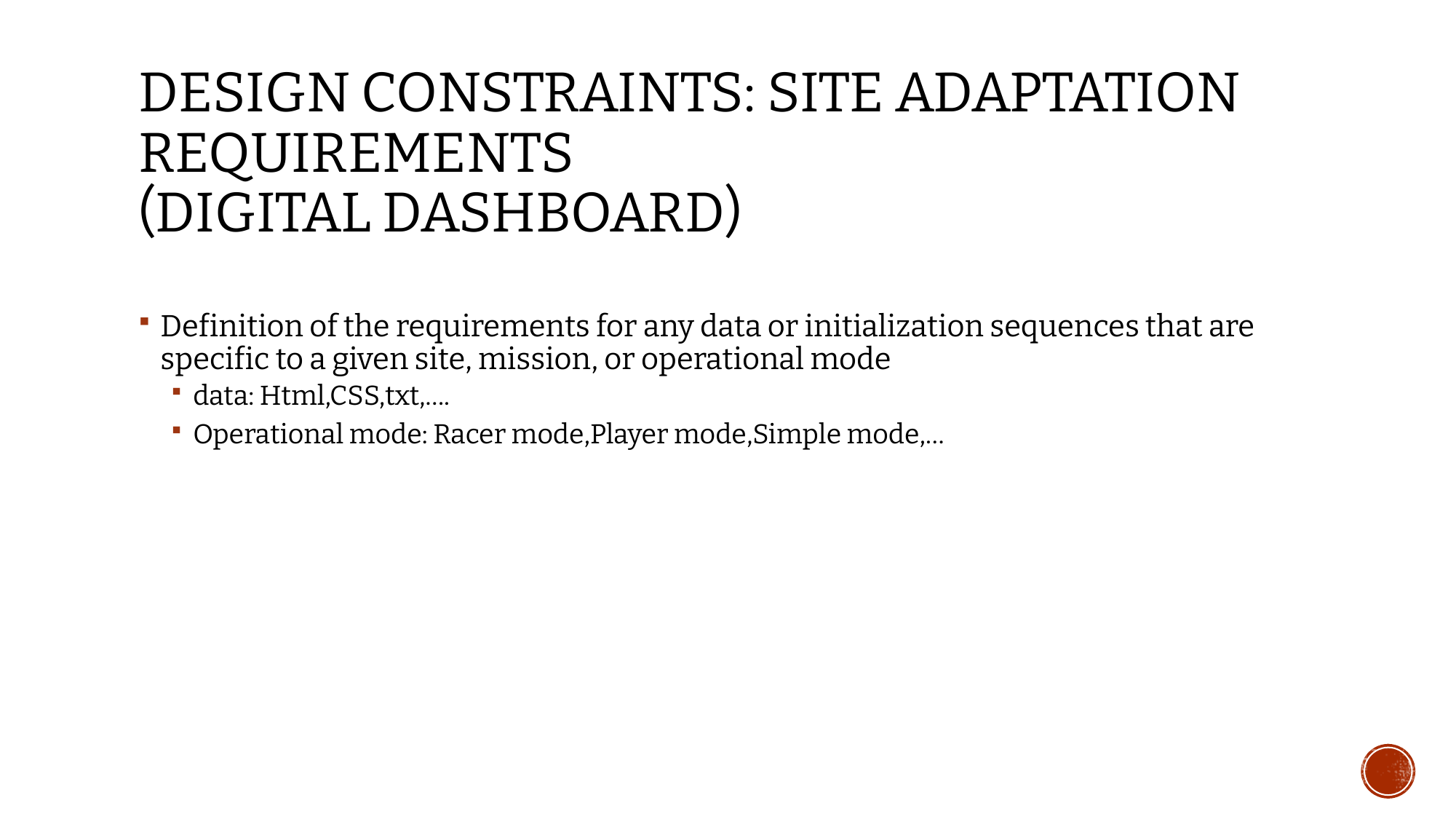

# Design constraints: site adaptation requirements (Digital dashboard)
Definition of the requirements for any data or initialization sequences that are specific to a given site, mission, or operational mode
data: Html,CSS,txt,….
Operational mode: Racer mode,Player mode,Simple mode,…